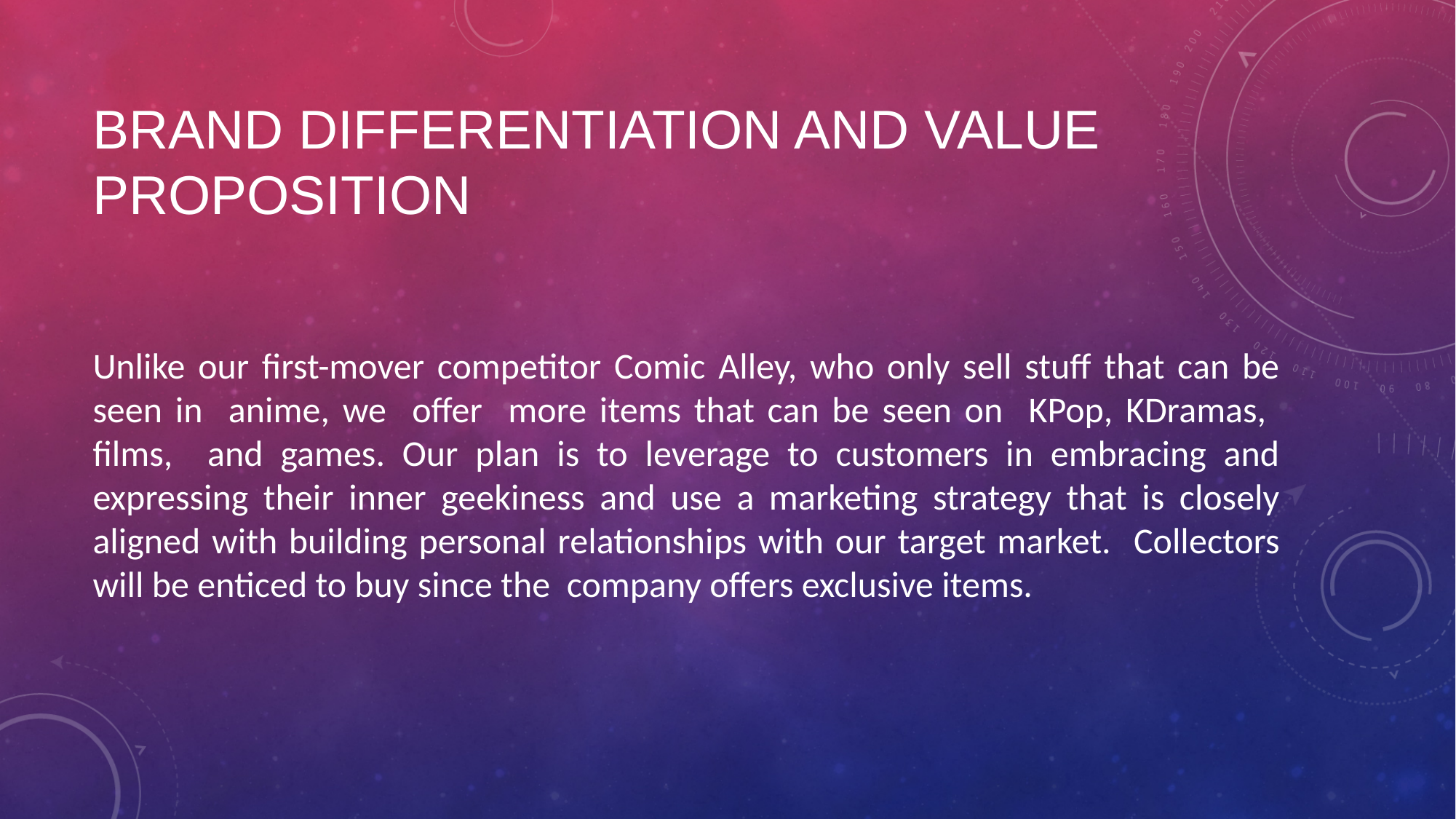

# Brand Differentiation and Value Proposition
Unlike our first-mover competitor Comic Alley, who only sell stuff that can be seen in  anime, we  offer  more items that can be seen on  KPop, KDramas,  films,  and games. Our plan is to leverage to customers in embracing and expressing their inner geekiness and use a marketing strategy that is closely aligned with building personal relationships with our target market.  Collectors will be enticed to buy since the  company offers exclusive items.